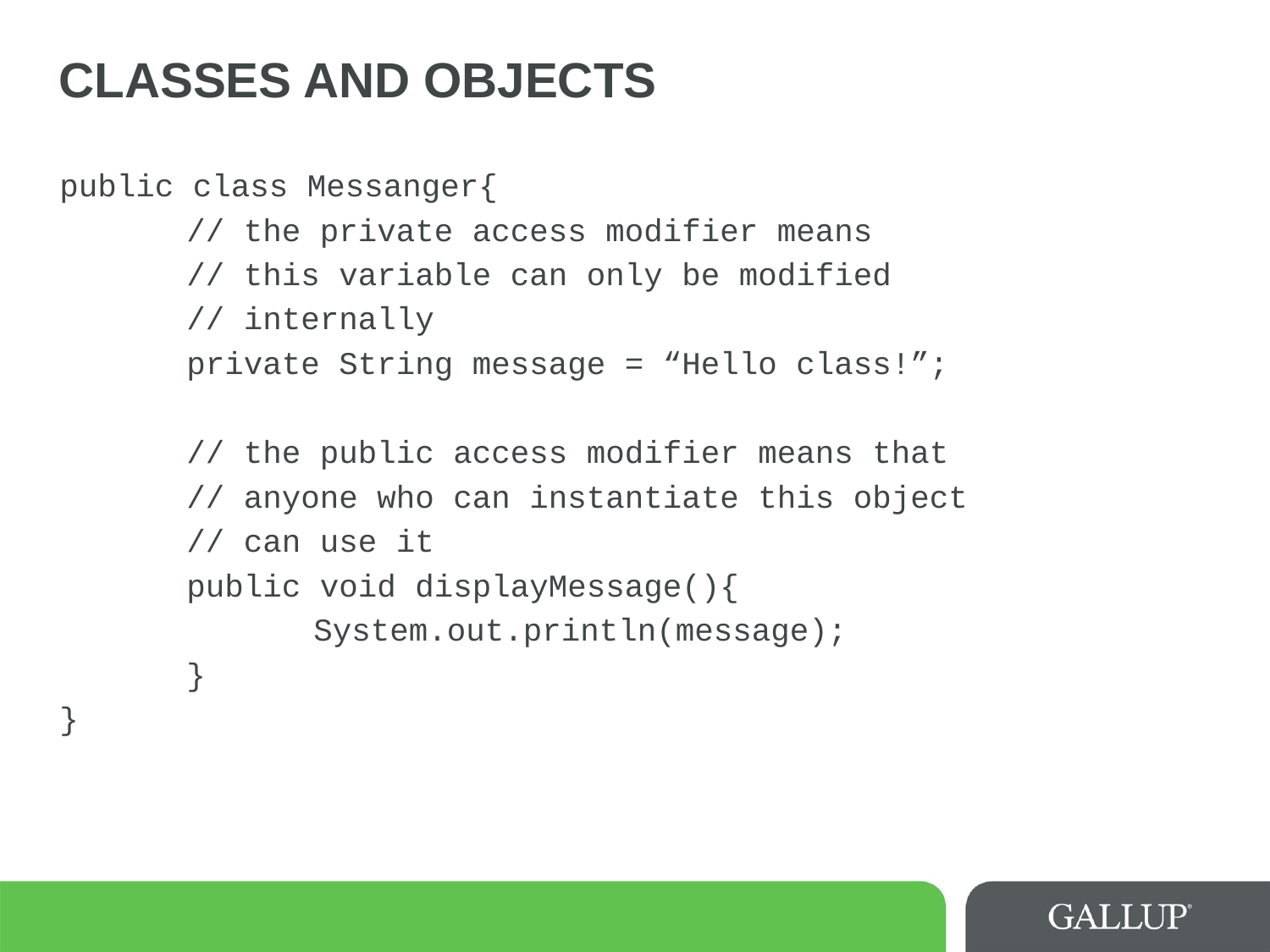

# Classes and Objects
public class Messanger{
	// the private access modifier means
	// this variable can only be modified
	// internally
	private String message = “Hello class!”;

	// the public access modifier means that
	// anyone who can instantiate this object
	// can use it
	public void displayMessage(){
		System.out.println(message);
	}
}